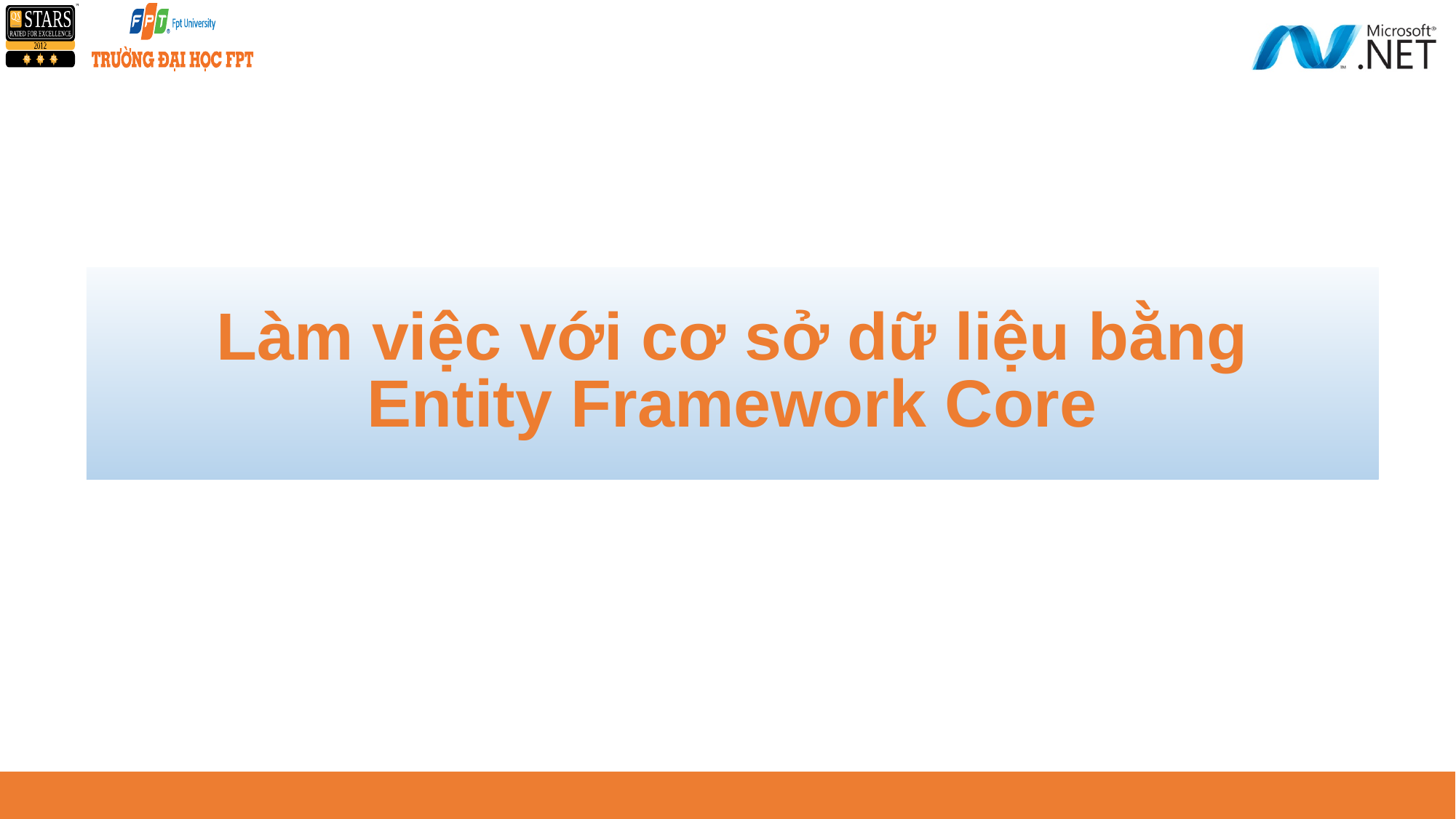

# Làm việc với cơ sở dữ liệu bằng Entity Framework Core